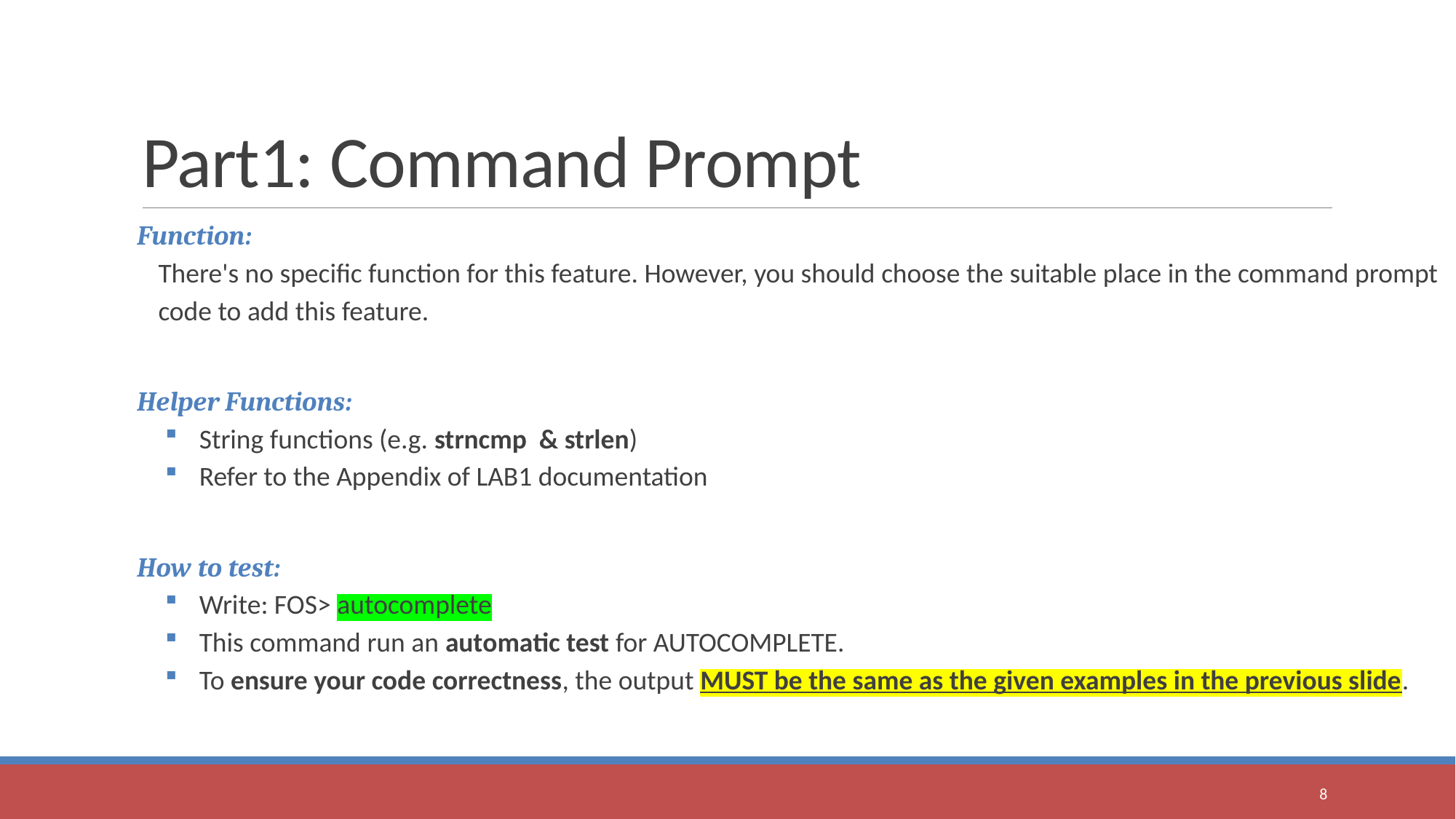

# Part1: Command Prompt
Function:
There's no specific function for this feature. However, you should choose the suitable place in the command prompt code to add this feature.

Helper Functions:
String functions (e.g. strncmp  & strlen)
Refer to the Appendix of LAB1 documentation

How to test:
Write: FOS> autocomplete
This command run an automatic test for AUTOCOMPLETE.
To ensure your code correctness, the output MUST be the same as the given examples in the previous slide.

8